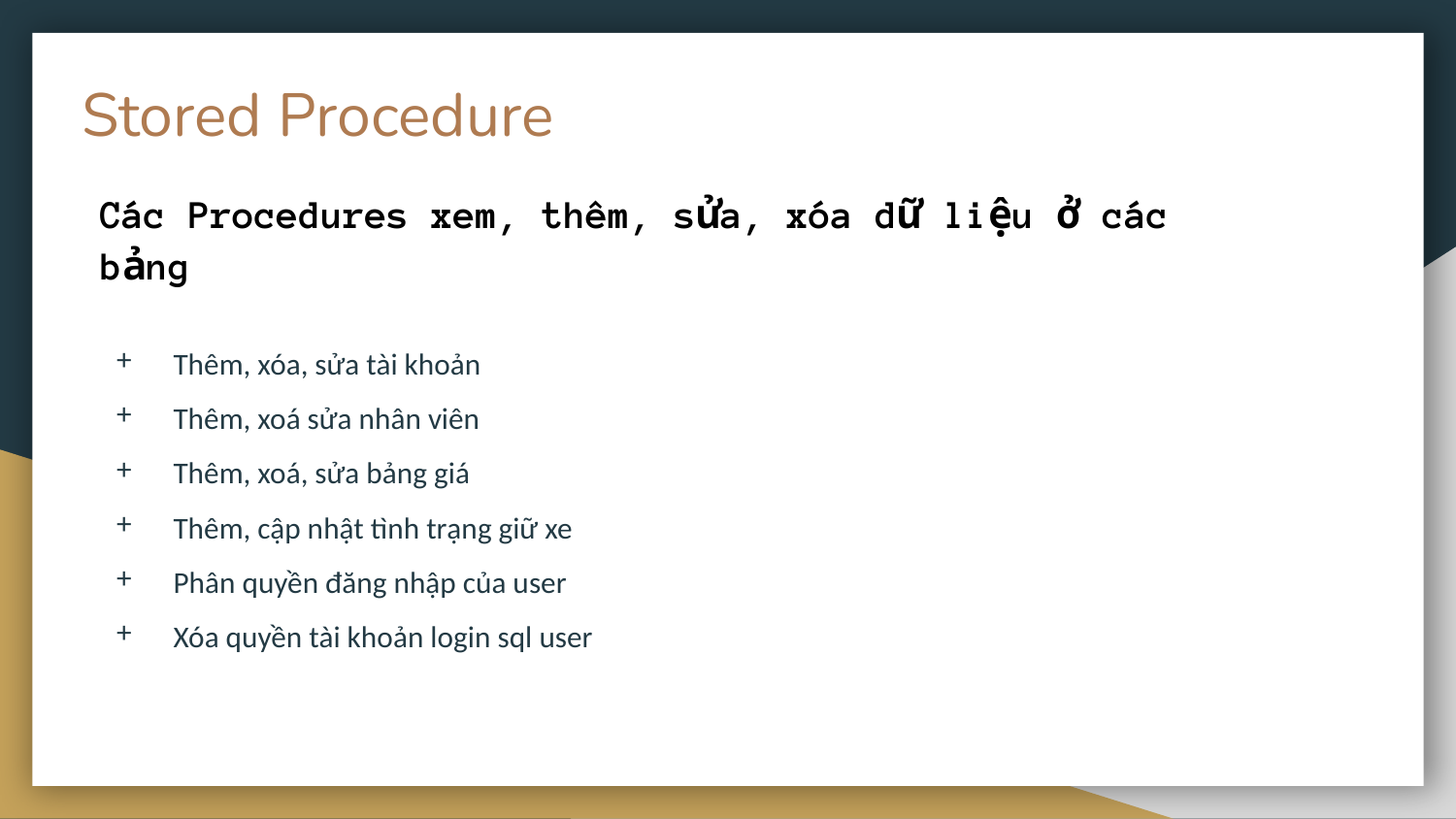

# Stored Procedure
Các Procedures xem, thêm, sửa, xóa dữ liệu ở các bảng

Thêm, xóa, sửa tài khoản
Thêm, xoá sửa nhân viên
Thêm, xoá, sửa bảng giá
Thêm, cập nhật tình trạng giữ xe
Phân quyền đăng nhập của user
Xóa quyền tài khoản login sql user